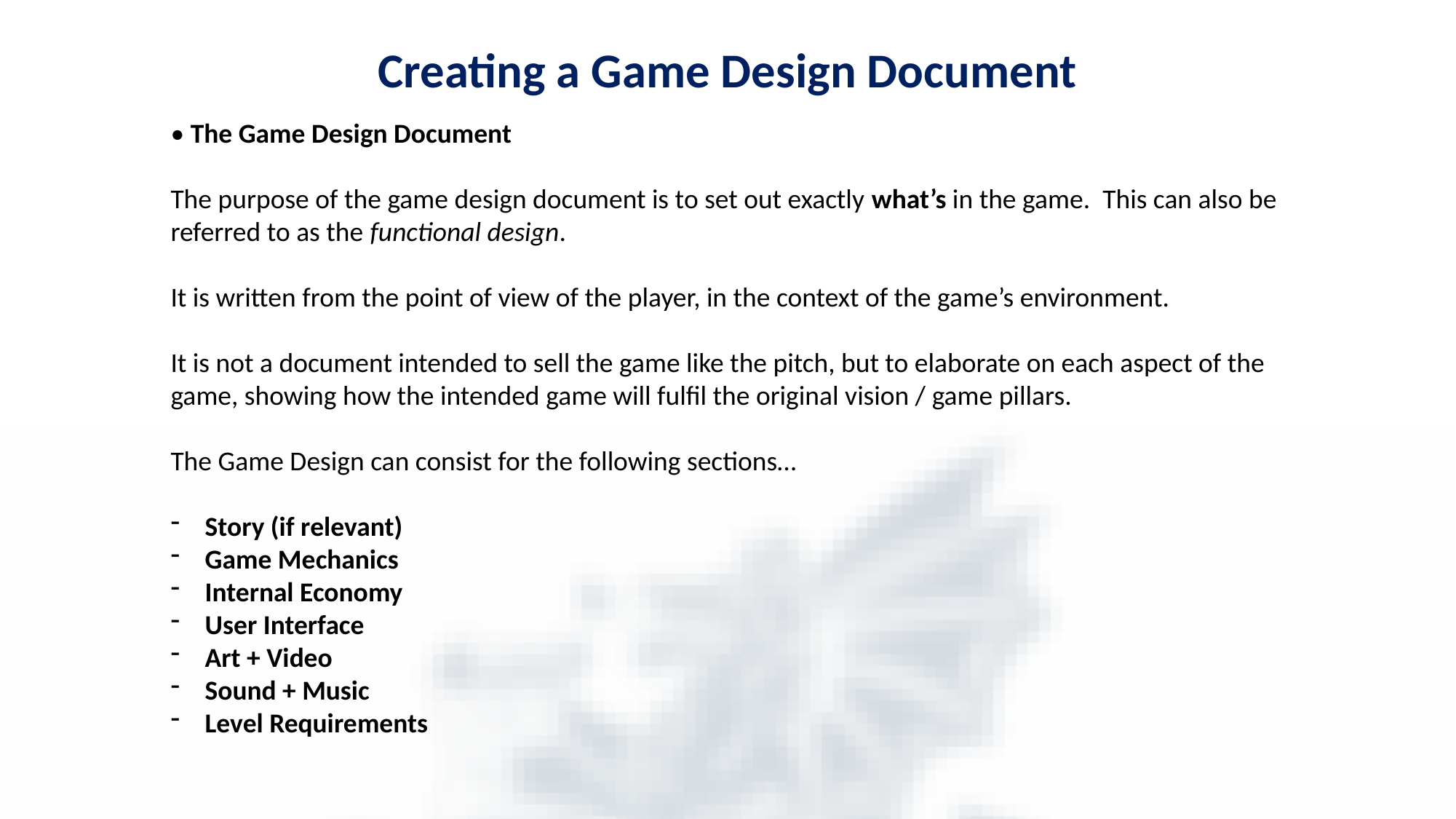

Creating a Game Design Document
• The Game Design Document

The purpose of the game design document is to set out exactly what’s in the game.  This can also be referred to as the functional design.

It is written from the point of view of the player, in the context of the game’s environment.

It is not a document intended to sell the game like the pitch, but to elaborate on each aspect of the game, showing how the intended game will fulfil the original vision / game pillars.

The Game Design can consist for the following sections…

Story (if relevant)
Game Mechanics
Internal Economy
User Interface
Art + Video
Sound + Music
Level Requirements